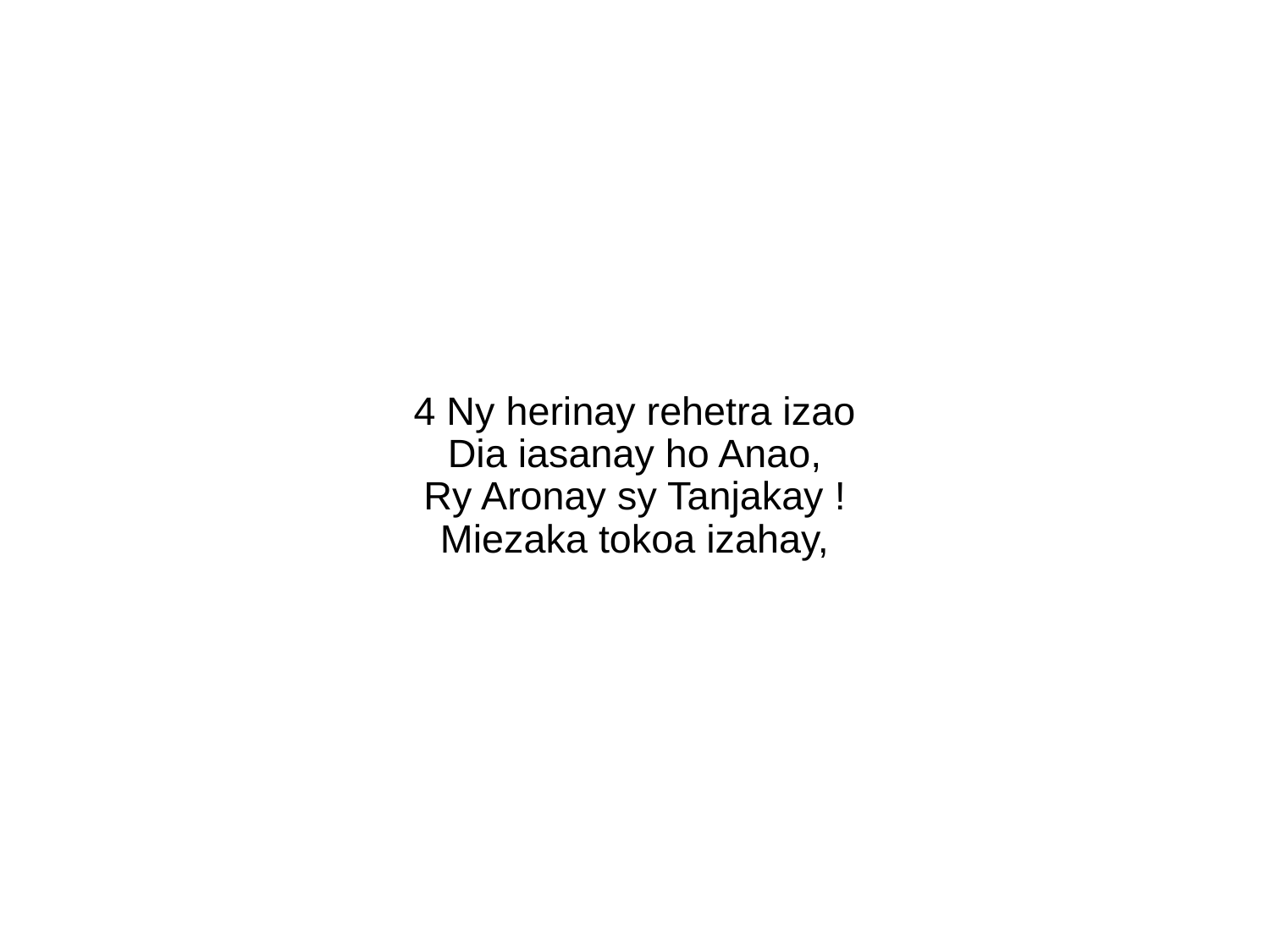

4 Ny herinay rehetra izao
Dia iasanay ho Anao,
Ry Aronay sy Tanjakay !
Miezaka tokoa izahay,